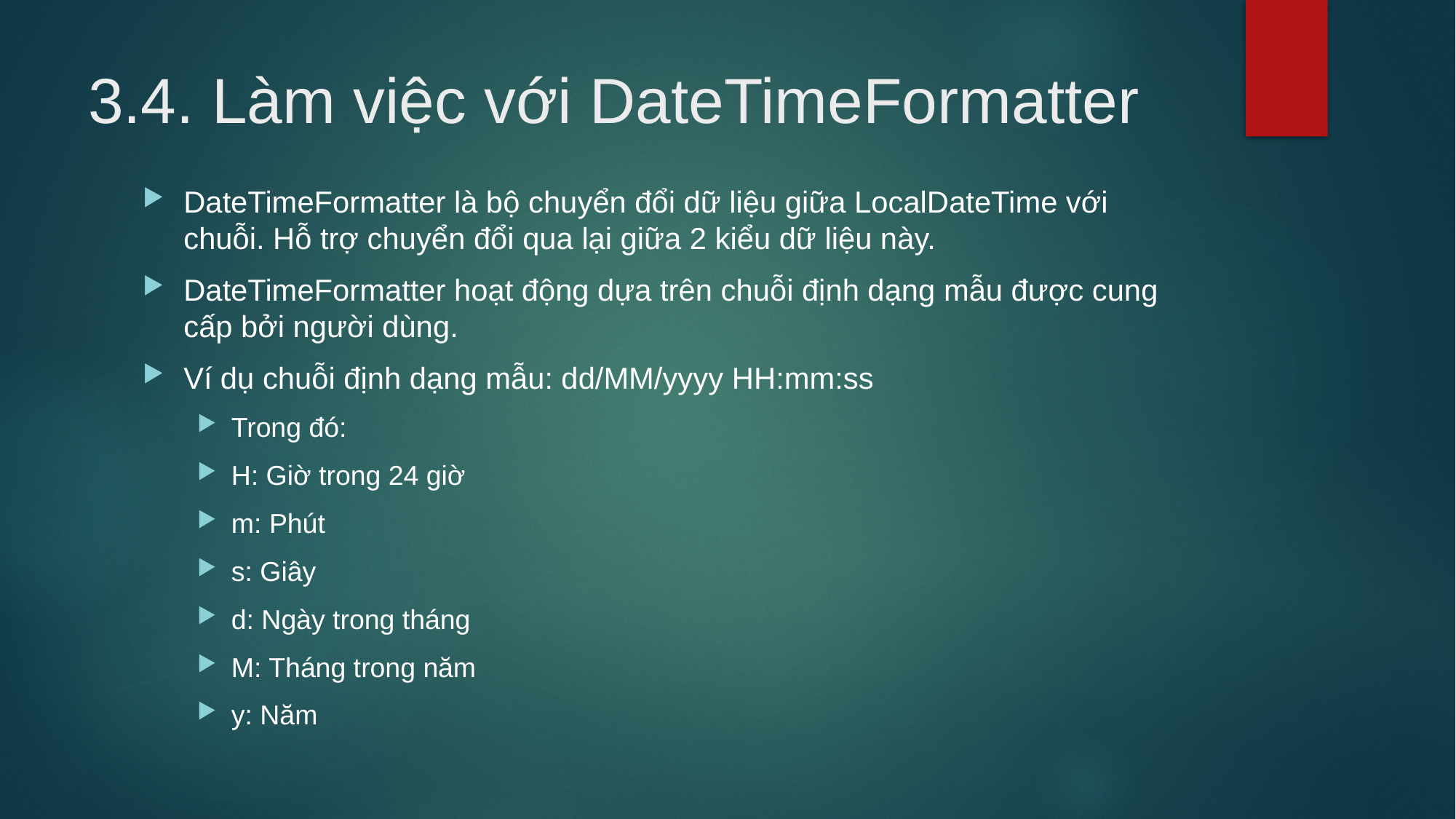

# 3.4. Làm việc với DateTimeFormatter
DateTimeFormatter là bộ chuyển đổi dữ liệu giữa LocalDateTime với chuỗi. Hỗ trợ chuyển đổi qua lại giữa 2 kiểu dữ liệu này.
DateTimeFormatter hoạt động dựa trên chuỗi định dạng mẫu được cung cấp bởi người dùng.
Ví dụ chuỗi định dạng mẫu: dd/MM/yyyy HH:mm:ss
Trong đó:
H: Giờ trong 24 giờ
m: Phút
s: Giây
d: Ngày trong tháng
M: Tháng trong năm
y: Năm